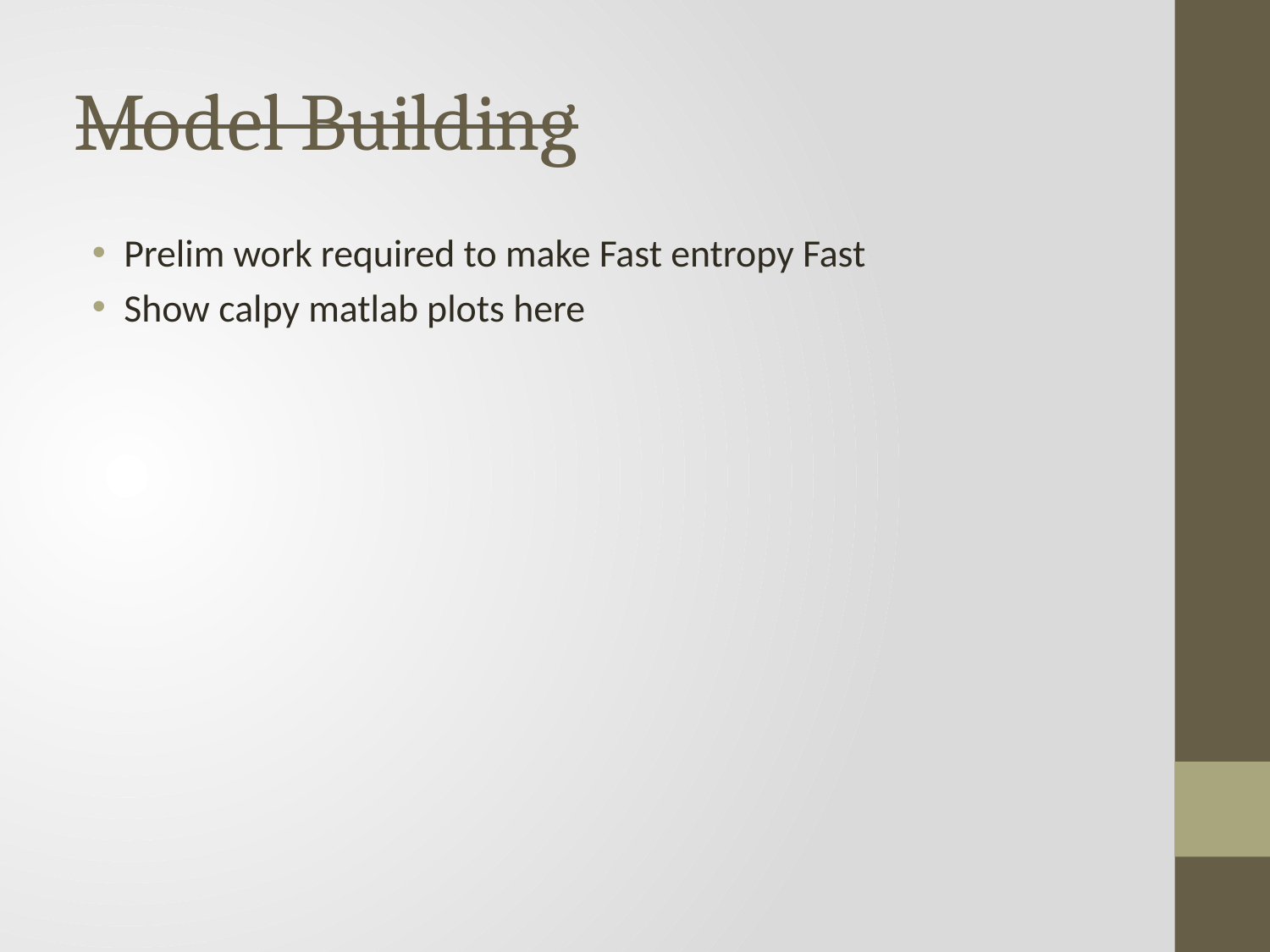

# Model Building
Prelim work required to make Fast entropy Fast
Show calpy matlab plots here